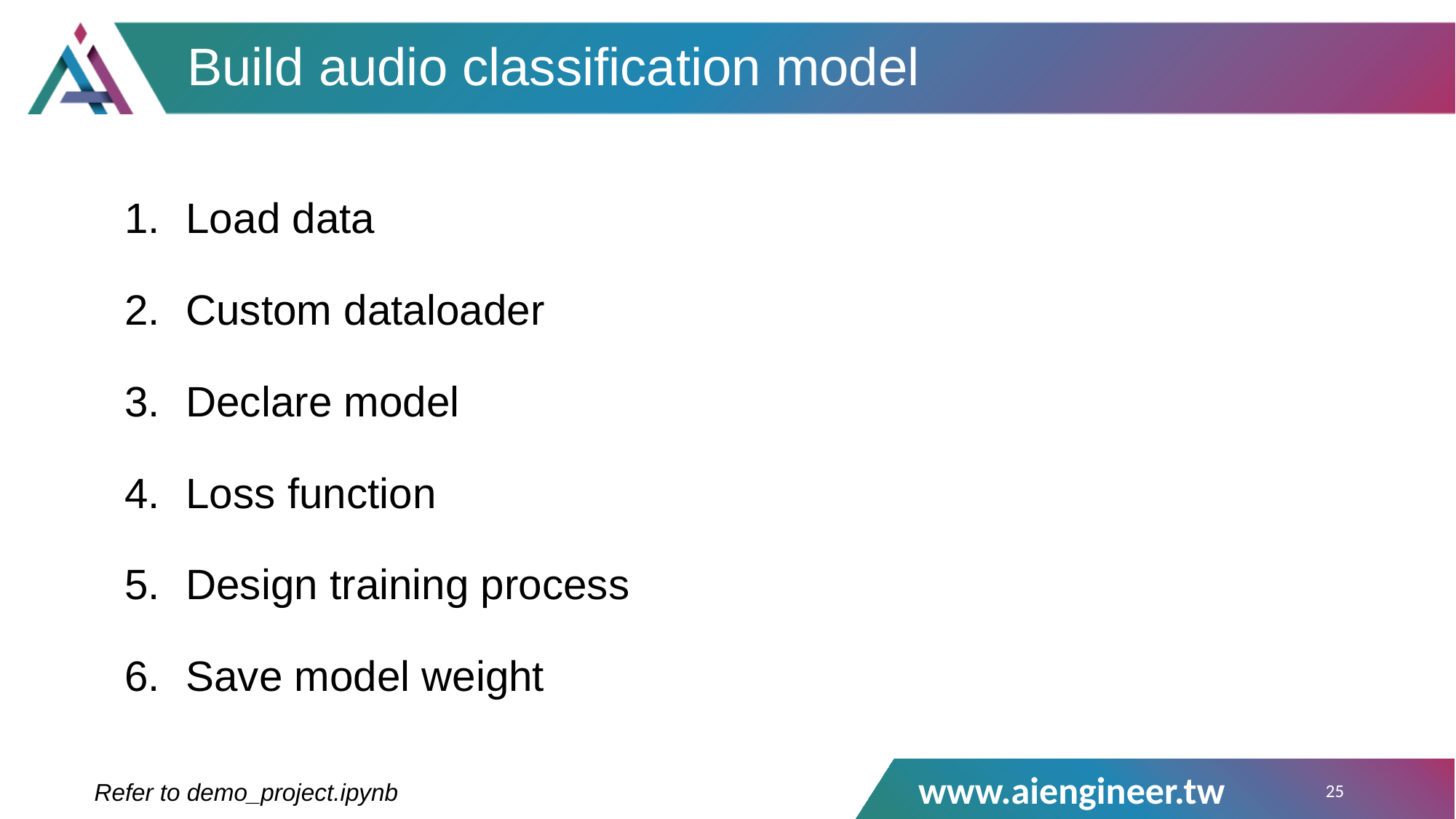

# Build audio classification model
Load data
Custom dataloader
Declare model
Loss function
Design training process
Save model weight

25
Refer to demo_project.ipynb